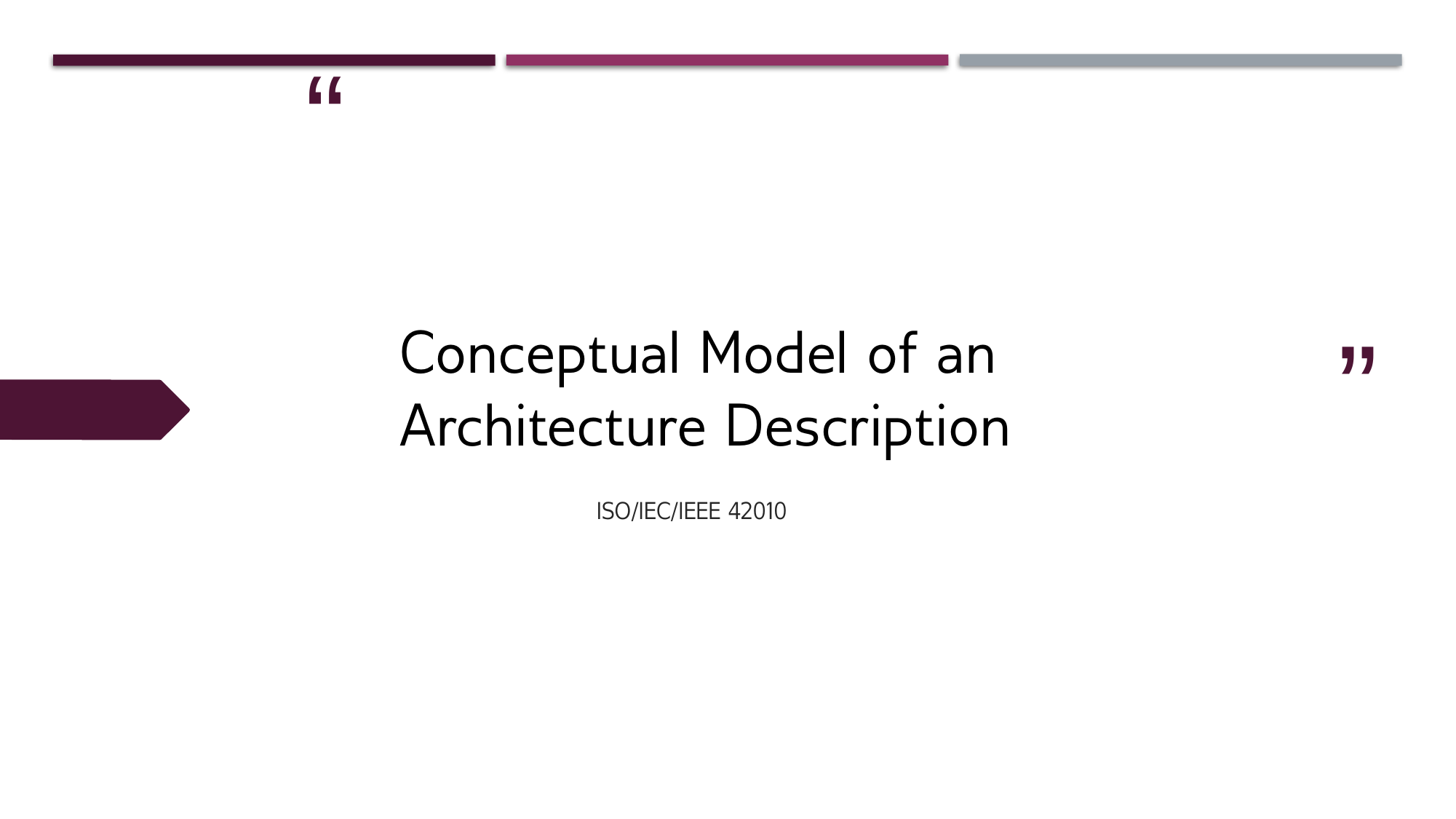

# Conceptual Model of an Architecture Description
ISO/IEC/IEEE 42010